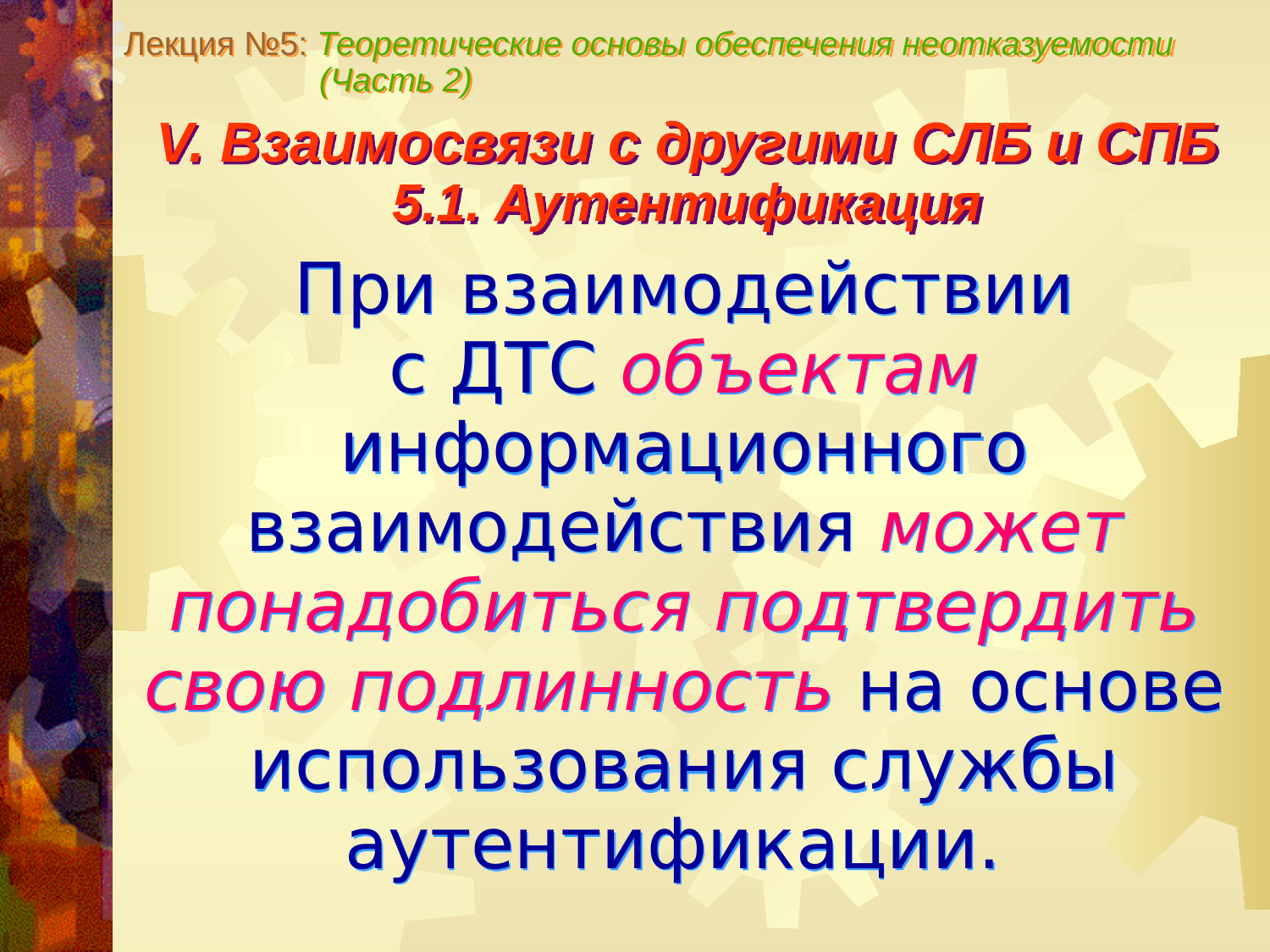

Лекция №5: Теоретические основы обеспечения неотказуемости
                       (Часть 2)
V. Взаимосвязи с другими СЛБ и СПБ
5.1. Аутентификация
При взаимодействии
с ДТС объектам информационного взаимодействия может понадобиться подтвердить свою подлинность на основе использования службы аутентификации.